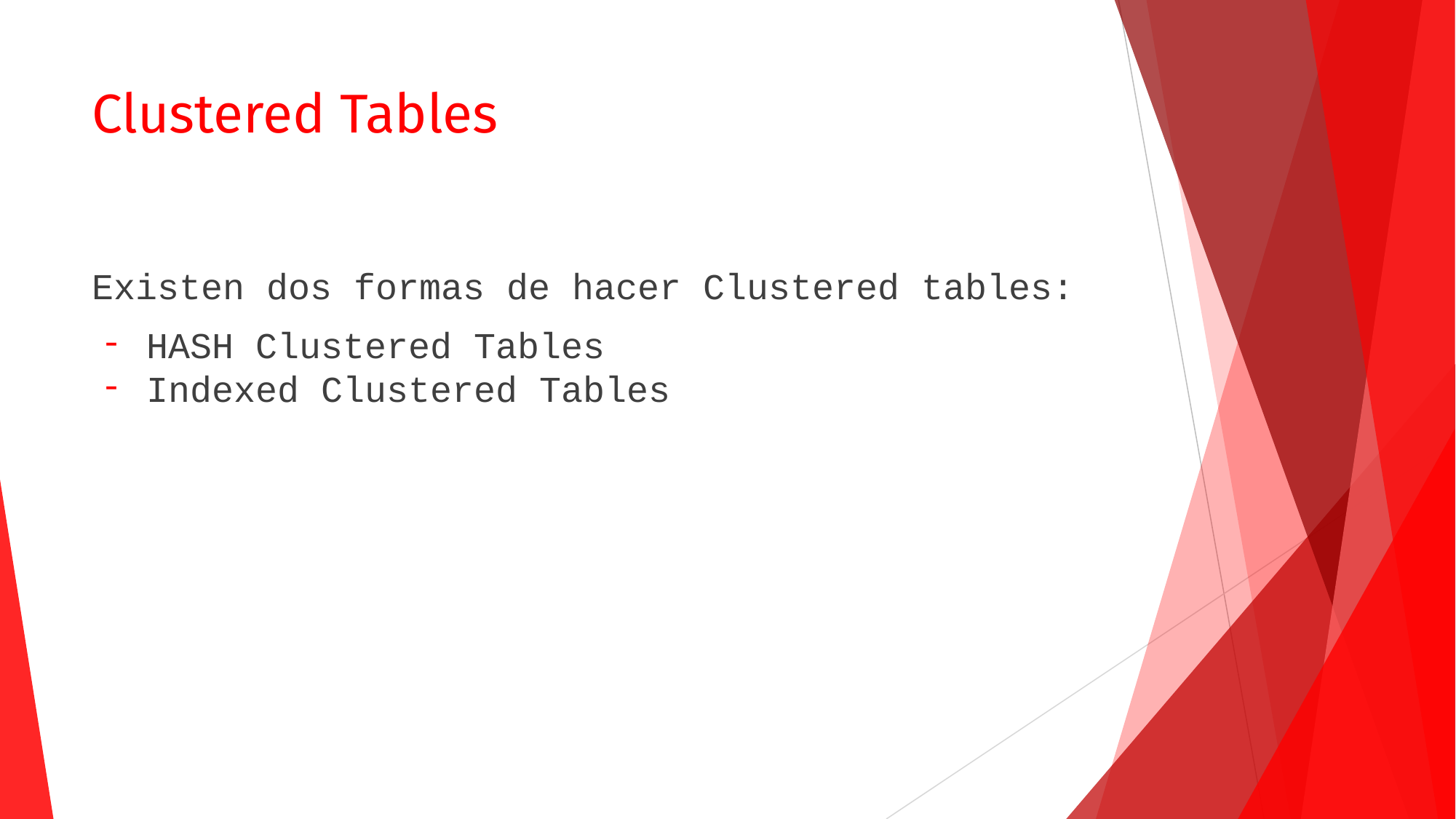

# Clustered Tables
Existen dos formas de hacer Clustered tables:
HASH Clustered Tables
Indexed Clustered Tables